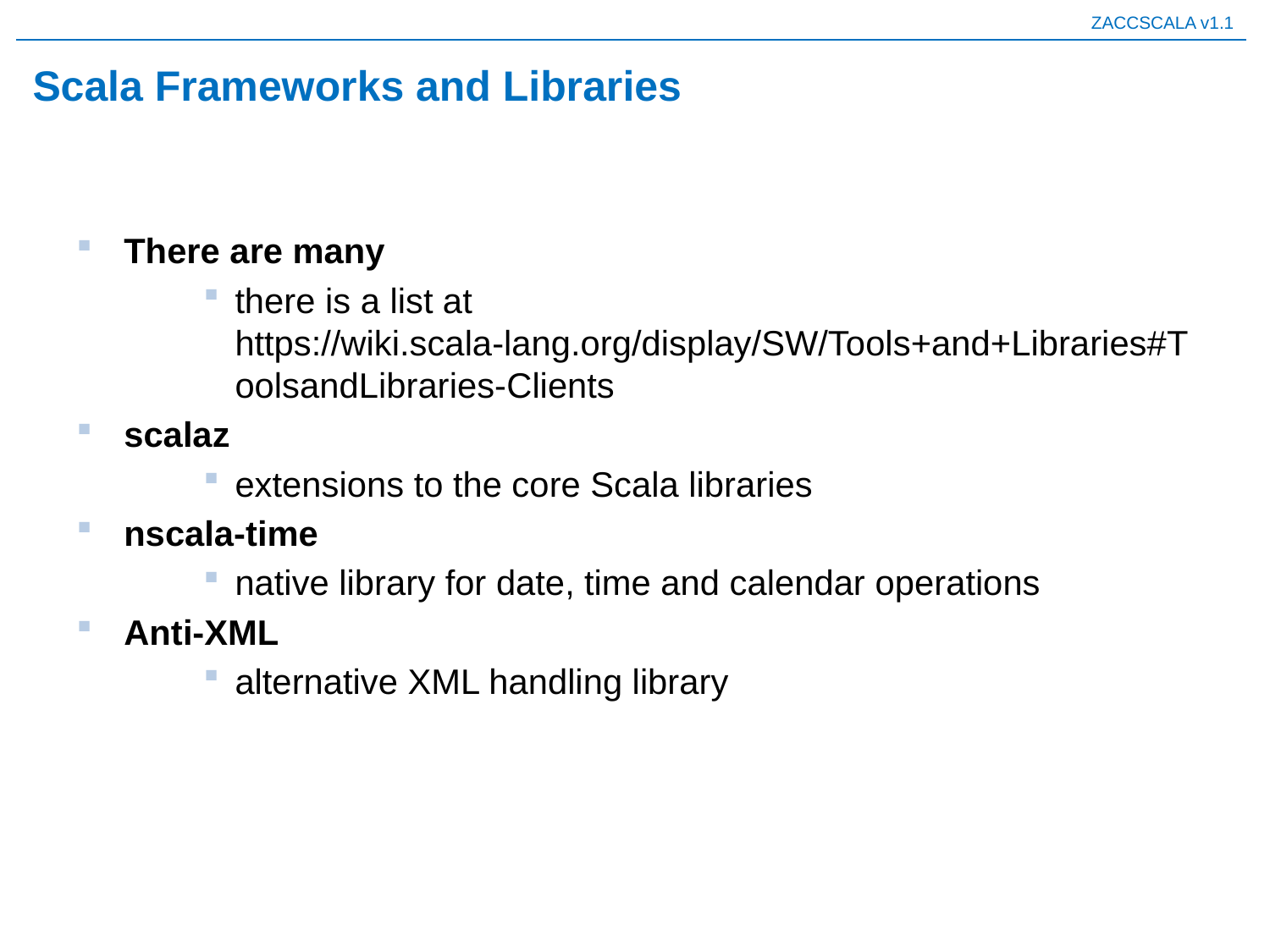

# Scala Frameworks and Libraries
There are many
there is a list at https://wiki.scala-lang.org/display/SW/Tools+and+Libraries#ToolsandLibraries-Clients
scalaz
extensions to the core Scala libraries
nscala-time
native library for date, time and calendar operations
Anti-XML
alternative XML handling library